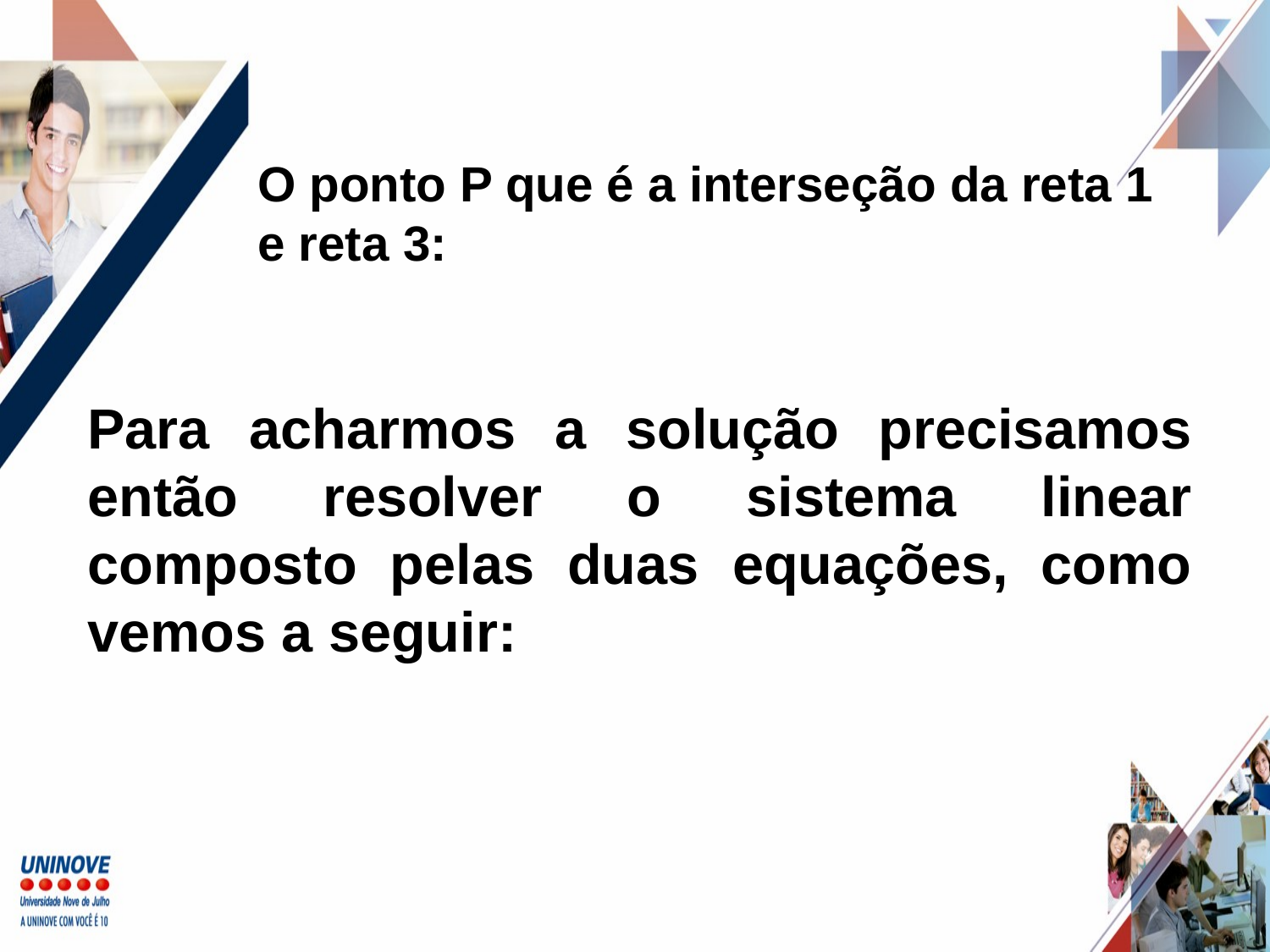

O ponto P que é a interseção da reta 1 e reta 3:
Para acharmos a solução precisamos então resolver o sistema linear composto pelas duas equações, como vemos a seguir: